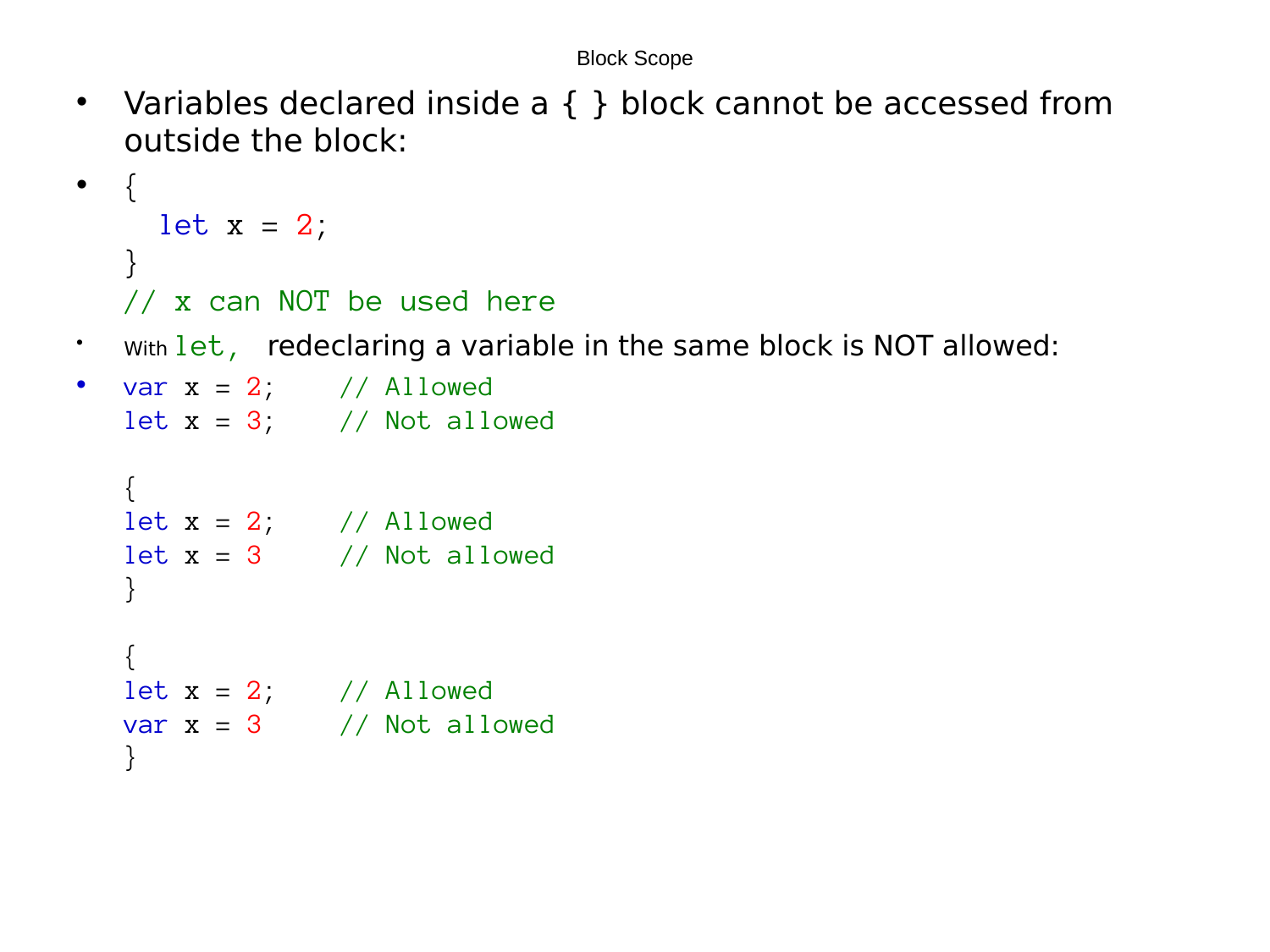

# Block Scope
Variables declared inside a { } block cannot be accessed from outside the block:
{
  let x = 2;
}
// x can NOT be used here
With let,  redeclaring a variable in the same block is NOT allowed:
var x = 2;    // Allowed
let x = 3;    // Not allowed
{
let x = 2;    // Allowed
let x = 3     // Not allowed
}
{
let x = 2;    // Allowed
var x = 3     // Not allowed
}